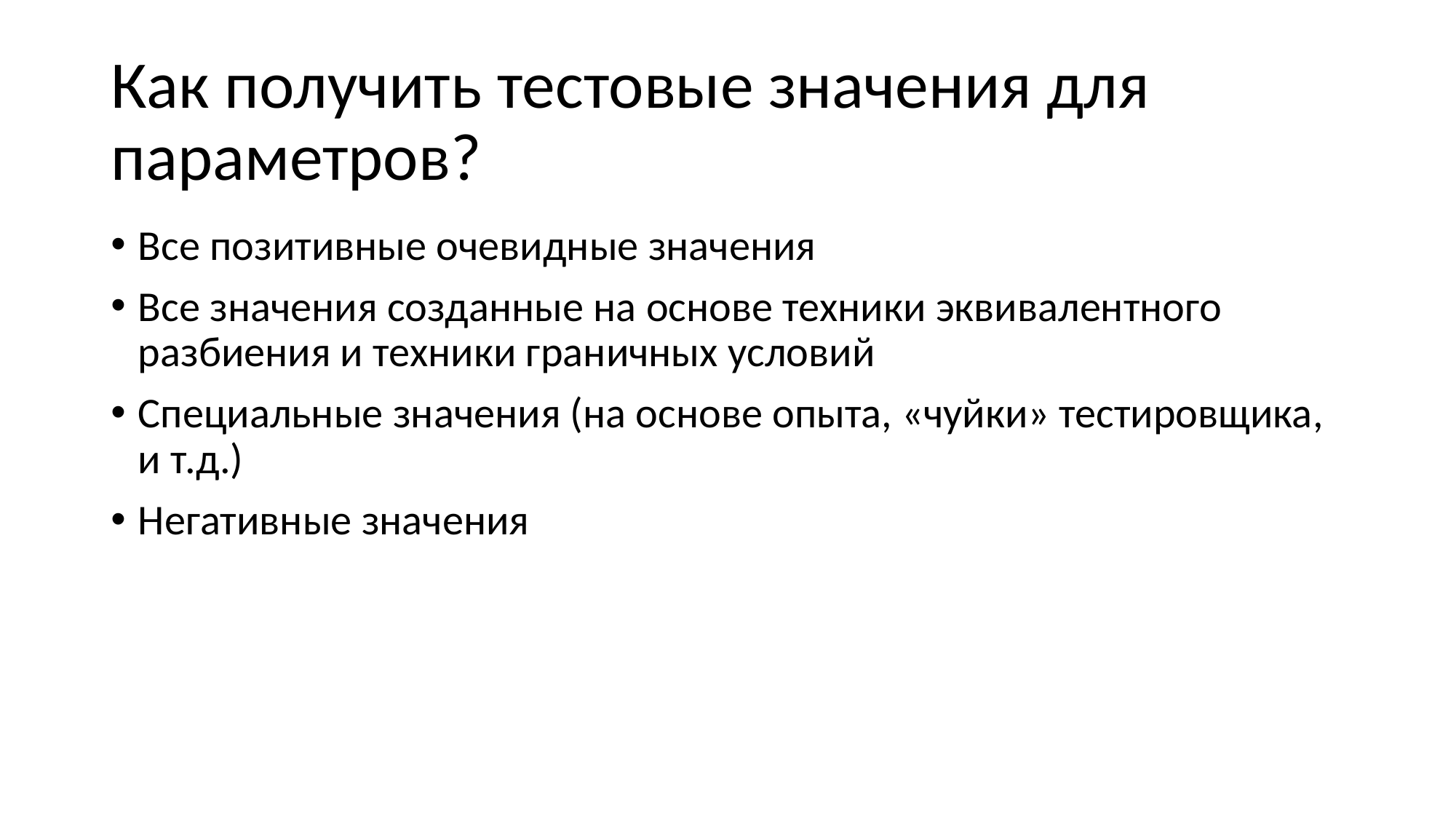

# Как получить тестовые значения для параметров?
Все позитивные очевидные значения
Все значения созданные на основе техники эквивалентного разбиения и техники граничных условий
Специальные значения (на основе опыта, «чуйки» тестировщика, и т.д.)
Негативные значения